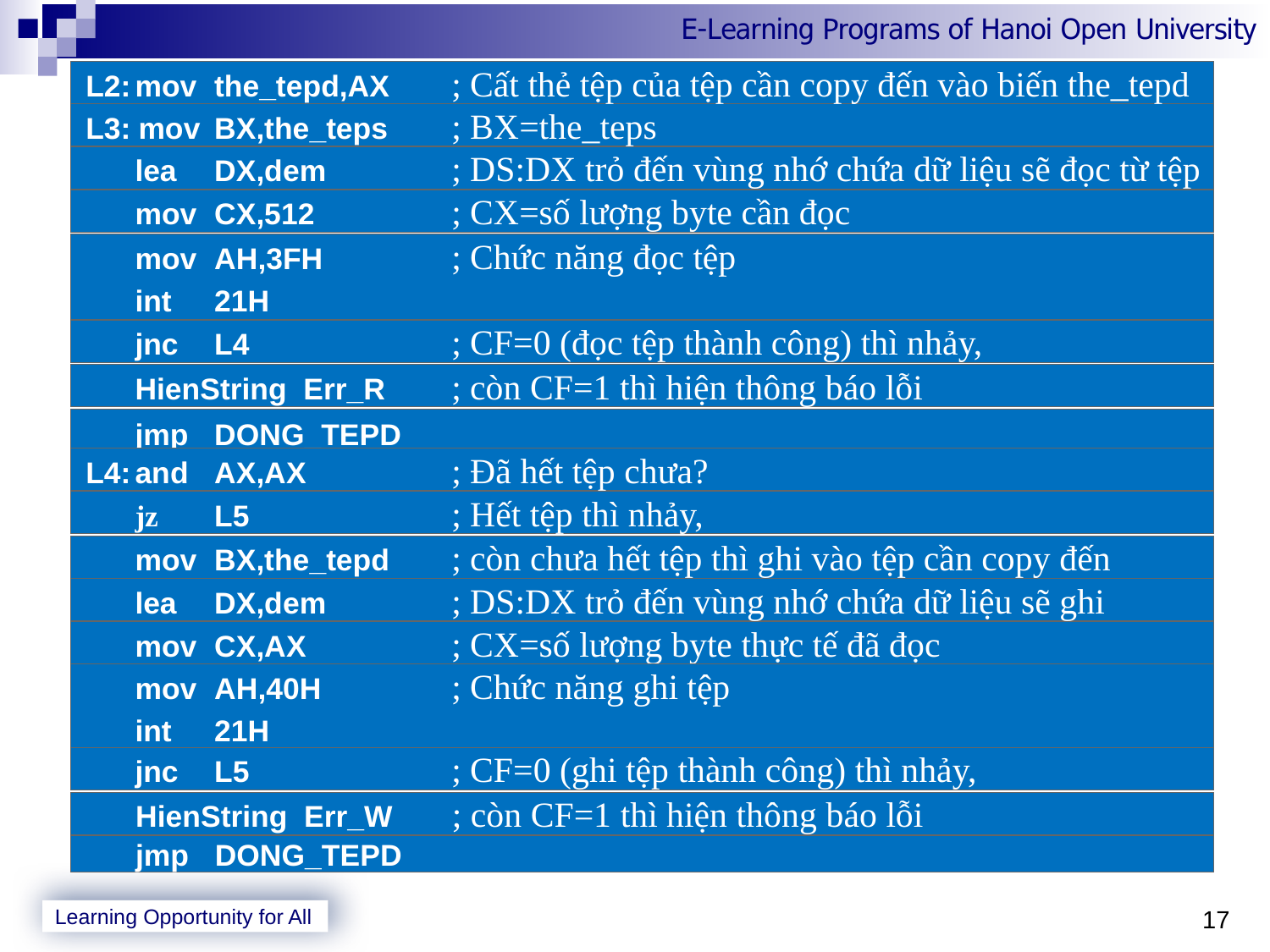

L2:	mov	the_tepd,AX	; Cất thẻ tệp của tệp cần copy đến vào biến the_tepd
  L3: mov	BX,the_teps	; BX=the_teps
    	lea	DX,dem	; DS:DX trỏ đến vùng nhớ chứa dữ liệu sẽ đọc từ tệp
    	mov	CX,512	; CX=số lượng byte cần đọc
    	mov	AH,3FH	; Chức năng đọc tệp
	int	21H
    	jnc	L4	; CF=0 (đọc tệp thành công) thì nhảy,
	HienString  Err_R	; còn CF=1 thì hiện thông báo lỗi
    	jmp	DONG_TEPD
  L4:	and	AX,AX	; Đã hết tệp chưa?
    	jz	L5	; Hết tệp thì nhảy,
    	mov	BX,the_tepd	; còn chưa hết tệp thì ghi vào tệp cần copy đến
    	lea	DX,dem	; DS:DX trỏ đến vùng nhớ chứa dữ liệu sẽ ghi
    	mov	CX,AX	; CX=số lượng byte thực tế đã đọc
    	mov	AH,40H	; Chức năng ghi tệp
	int	21H
    	jnc	L5	; CF=0 (ghi tệp thành công) thì nhảy,
    	HienString  Err_W	; còn CF=1 thì hiện thông báo lỗi
    	jmp	DONG_TEPD
17